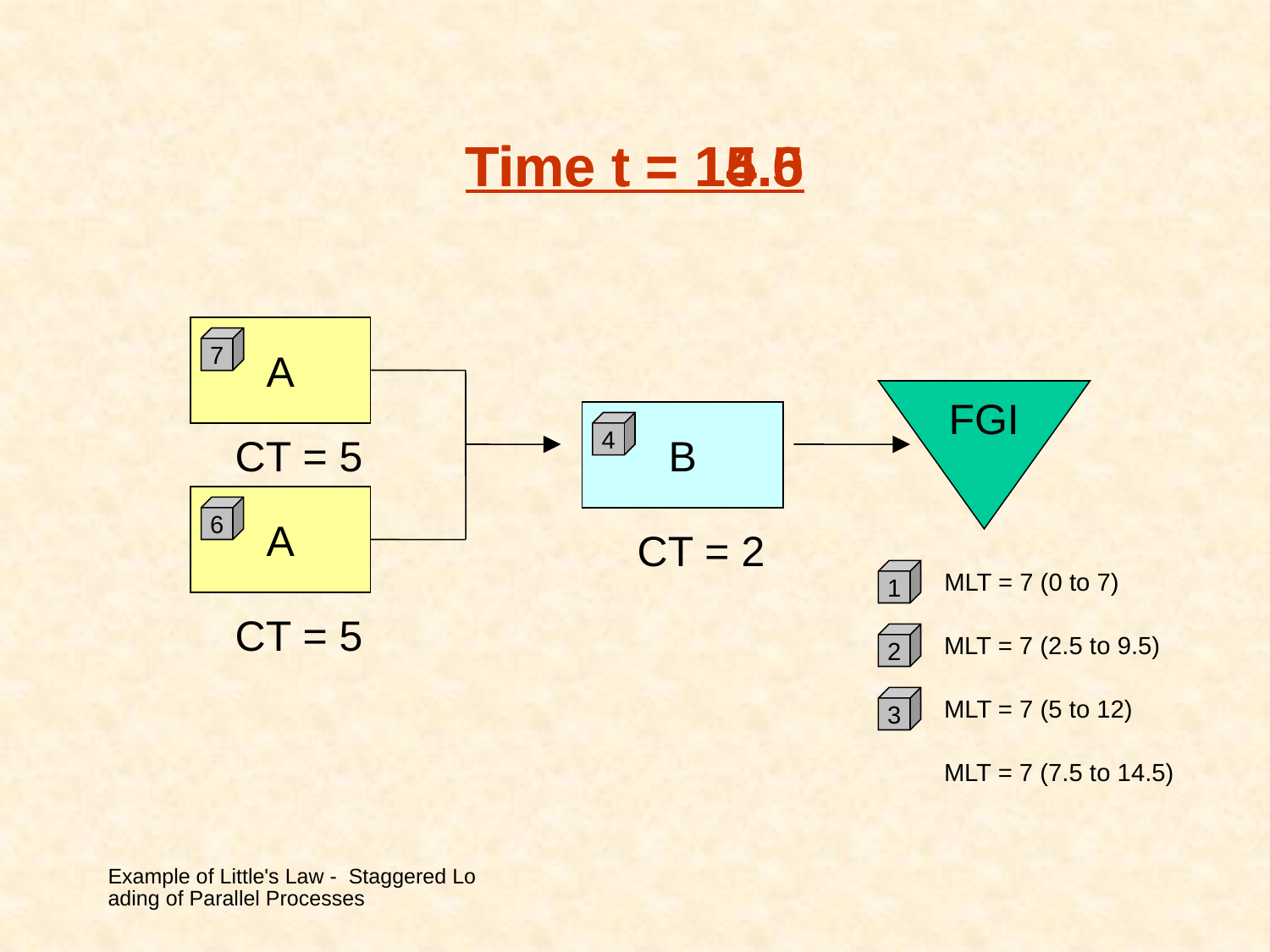

# Time t = 14.5
Time t = 15.0
A
5
7

FGI
B
4
CT = 5

A
6
CT = 2

1
MLT = 7 (0 to 7)
CT = 5
2
MLT = 7 (2.5 to 9.5)
3
MLT = 7 (5 to 12)
MLT = 7 (7.5 to 14.5)
Example of Little's Law -  Staggered Loading of Parallel Processes